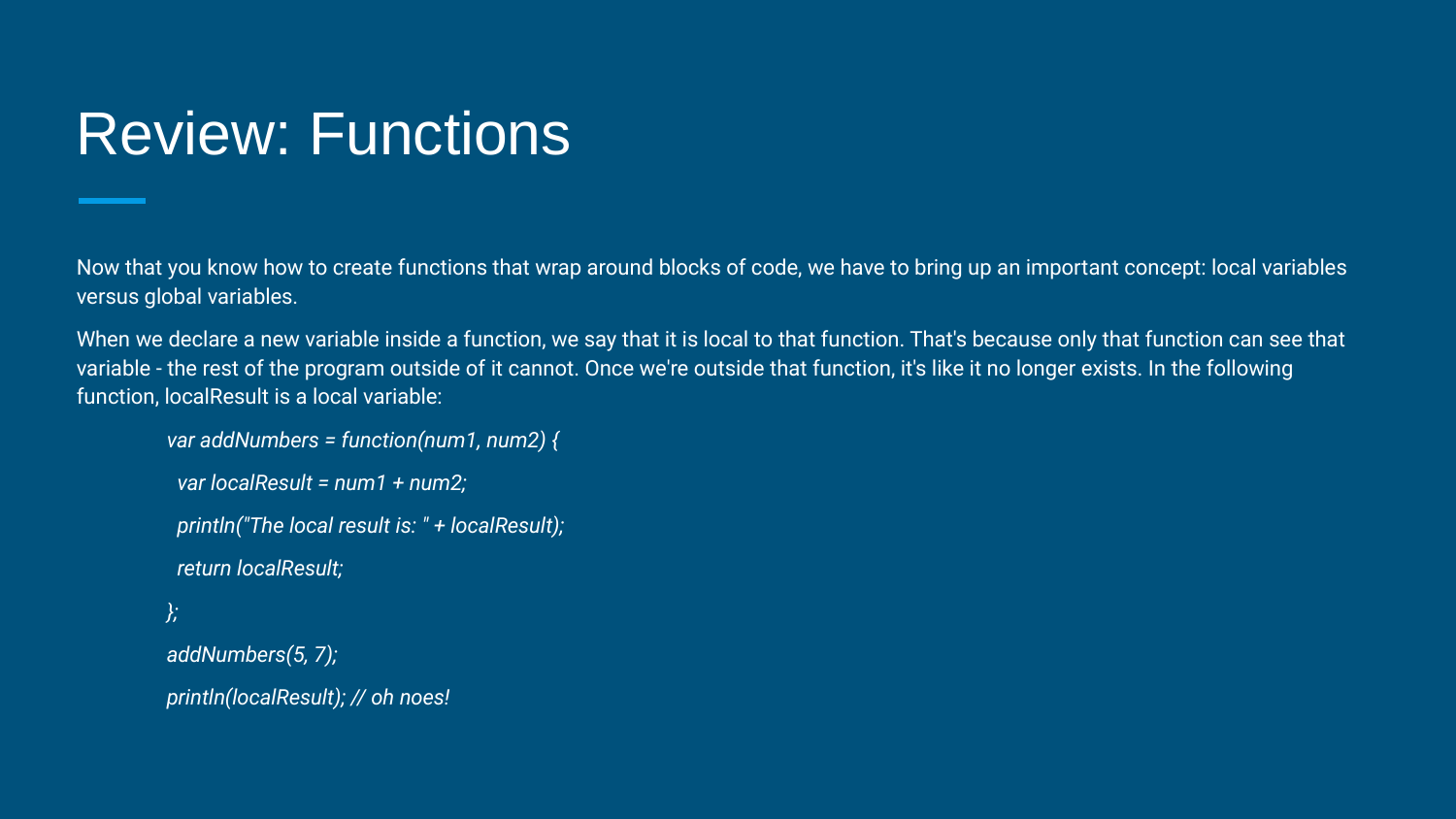

# Review: Functions
Now that you know how to create functions that wrap around blocks of code, we have to bring up an important concept: local variables versus global variables.
When we declare a new variable inside a function, we say that it is local to that function. That's because only that function can see that variable - the rest of the program outside of it cannot. Once we're outside that function, it's like it no longer exists. In the following function, localResult is a local variable:
var addNumbers = function(num1, num2) {
  var localResult = num1 + num2;
  println("The local result is: " + localResult);
  return localResult;
};
addNumbers(5, 7);
println(localResult); // oh noes!